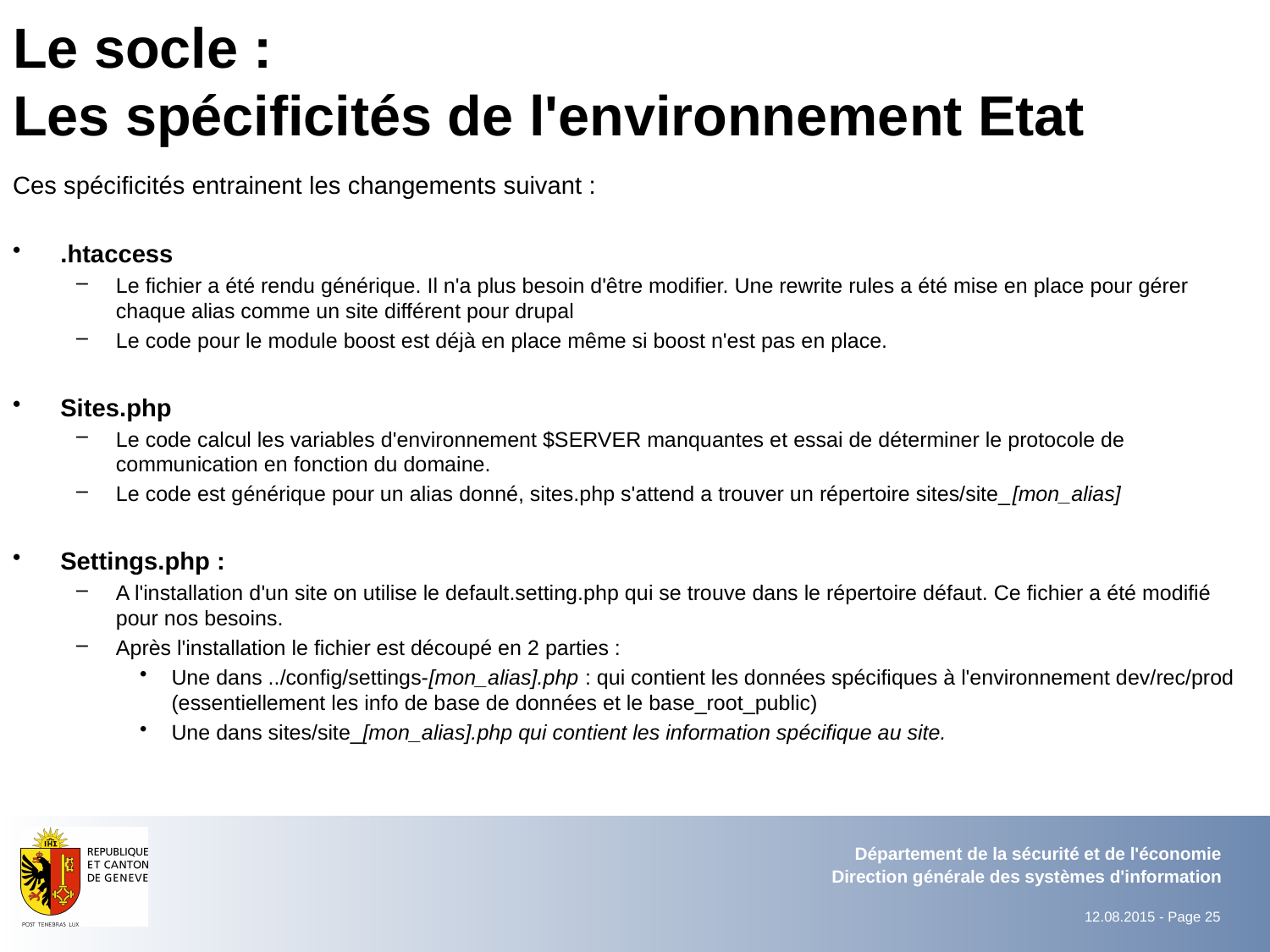

# Le socle : Les spécificités de l'environnement Etat
Ces spécificités entrainent les changements suivant :

.htaccess
Le fichier a été rendu générique. Il n'a plus besoin d'être modifier. Une rewrite rules a été mise en place pour gérer chaque alias comme un site différent pour drupal
Le code pour le module boost est déjà en place même si boost n'est pas en place.

Sites.php
Le code calcul les variables d'environnement $SERVER manquantes et essai de déterminer le protocole de communication en fonction du domaine.
Le code est générique pour un alias donné, sites.php s'attend a trouver un répertoire sites/site_[mon_alias]

Settings.php :
A l'installation d'un site on utilise le default.setting.php qui se trouve dans le répertoire défaut. Ce fichier a été modifié pour nos besoins.
Après l'installation le fichier est découpé en 2 parties :
Une dans ../config/settings-[mon_alias].php : qui contient les données spécifiques à l'environnement dev/rec/prod (essentiellement les info de base de données et le base_root_public)
Une dans sites/site_[mon_alias].php qui contient les information spécifique au site.